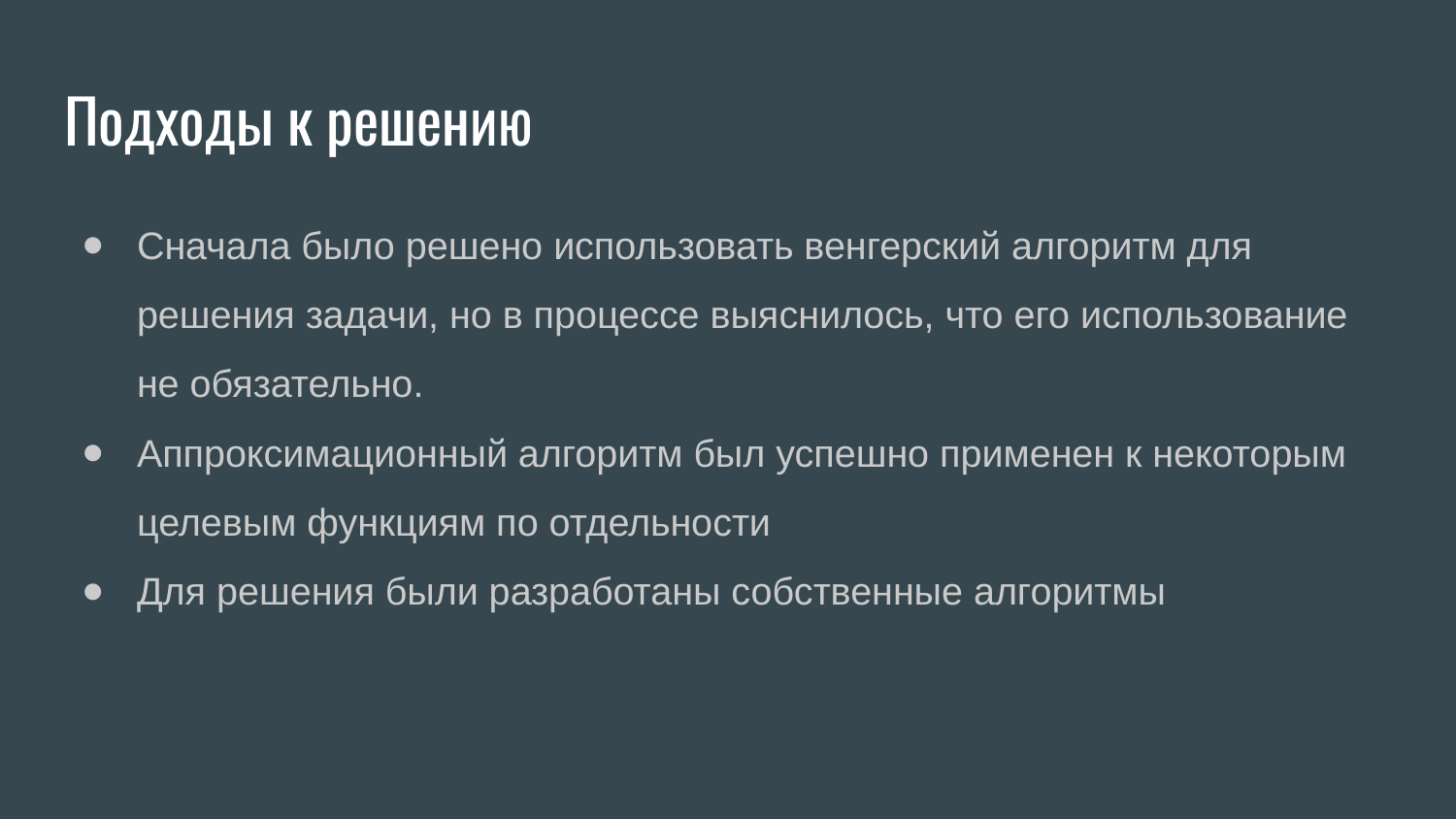

# Подходы к решению
Сначала было решено использовать венгерский алгоритм для решения задачи, но в процессе выяснилось, что его использование не обязательно.
Аппроксимационный алгоритм был успешно применен к некоторым целевым функциям по отдельности
Для решения были разработаны собственные алгоритмы